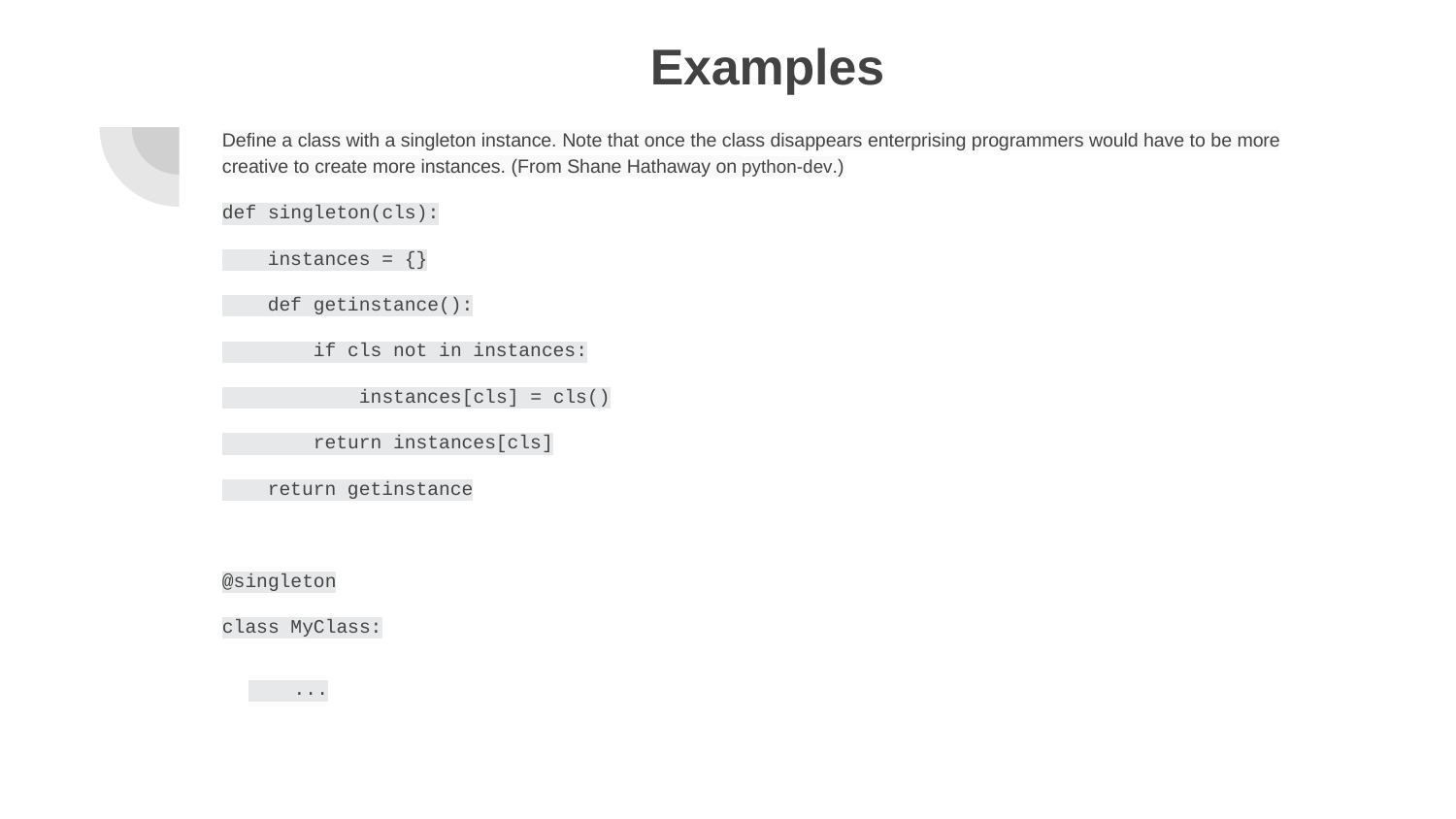

# Examples
Define a class with a singleton instance. Note that once the class disappears enterprising programmers would have to be more creative to create more instances. (From Shane Hathaway on python-dev.)
def singleton(cls):
    instances = {}
    def getinstance():
        if cls not in instances:
            instances[cls] = cls()
        return instances[cls]
    return getinstance

@singleton
class MyClass:
    ...